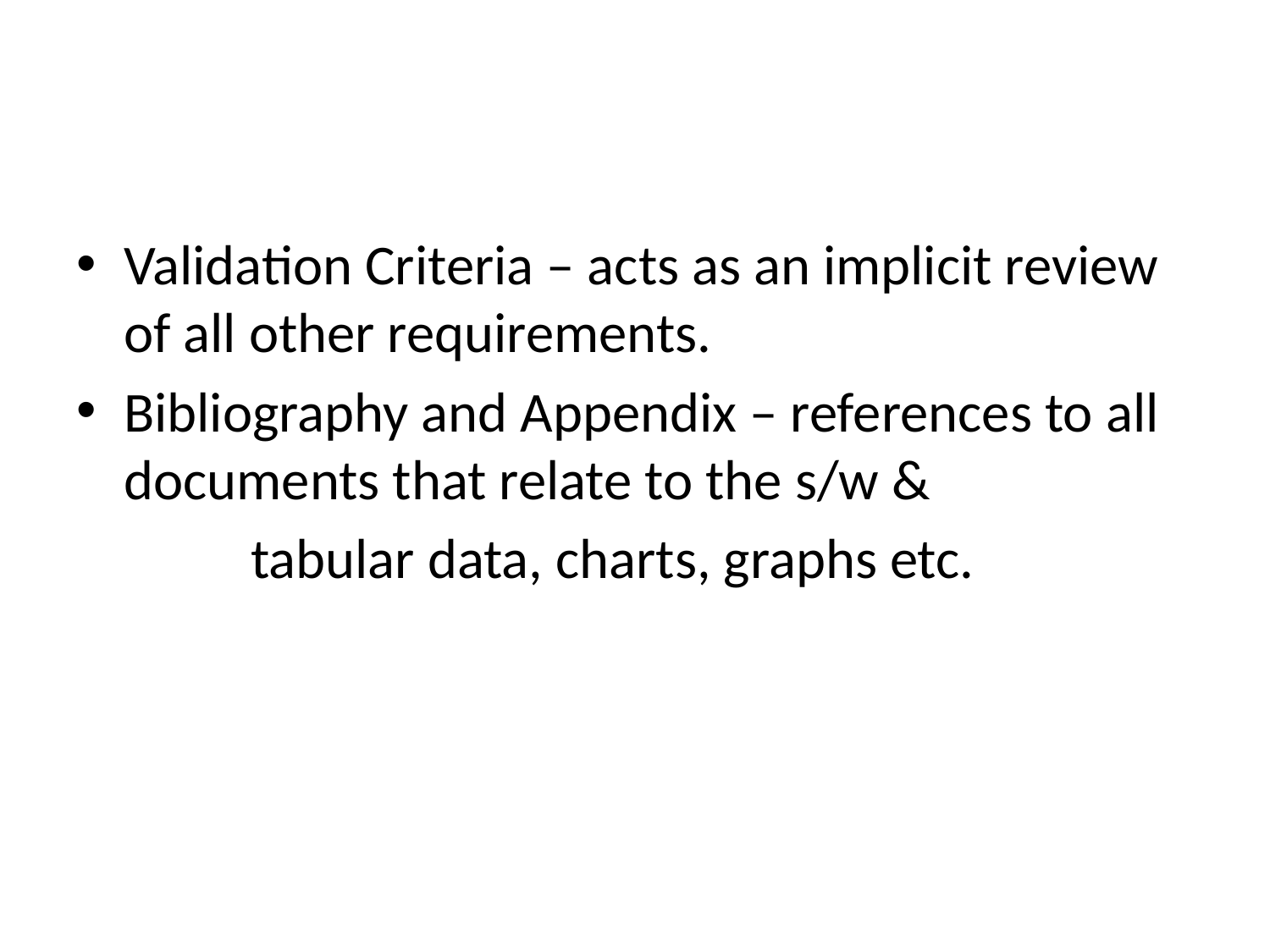

#
Validation Criteria – acts as an implicit review of all other requirements.
Bibliography and Appendix – references to all documents that relate to the s/w &
		tabular data, charts, graphs etc.